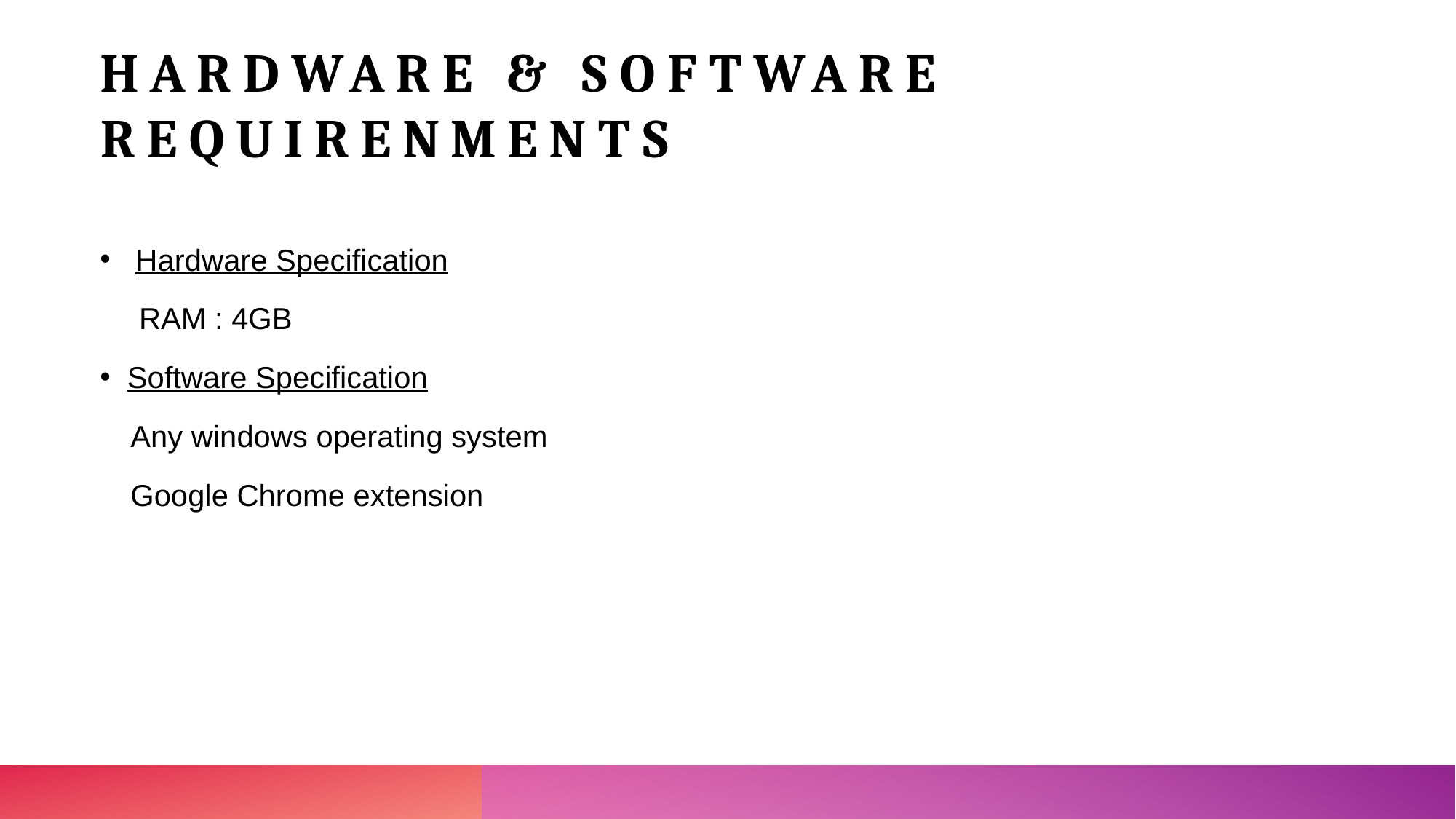

# HARDWARE & SOFTWARE REQUIRENMENTS
 Hardware Specification
    RAM : 4GB
Software Specification
   Any windows operating system
   Google Chrome extension